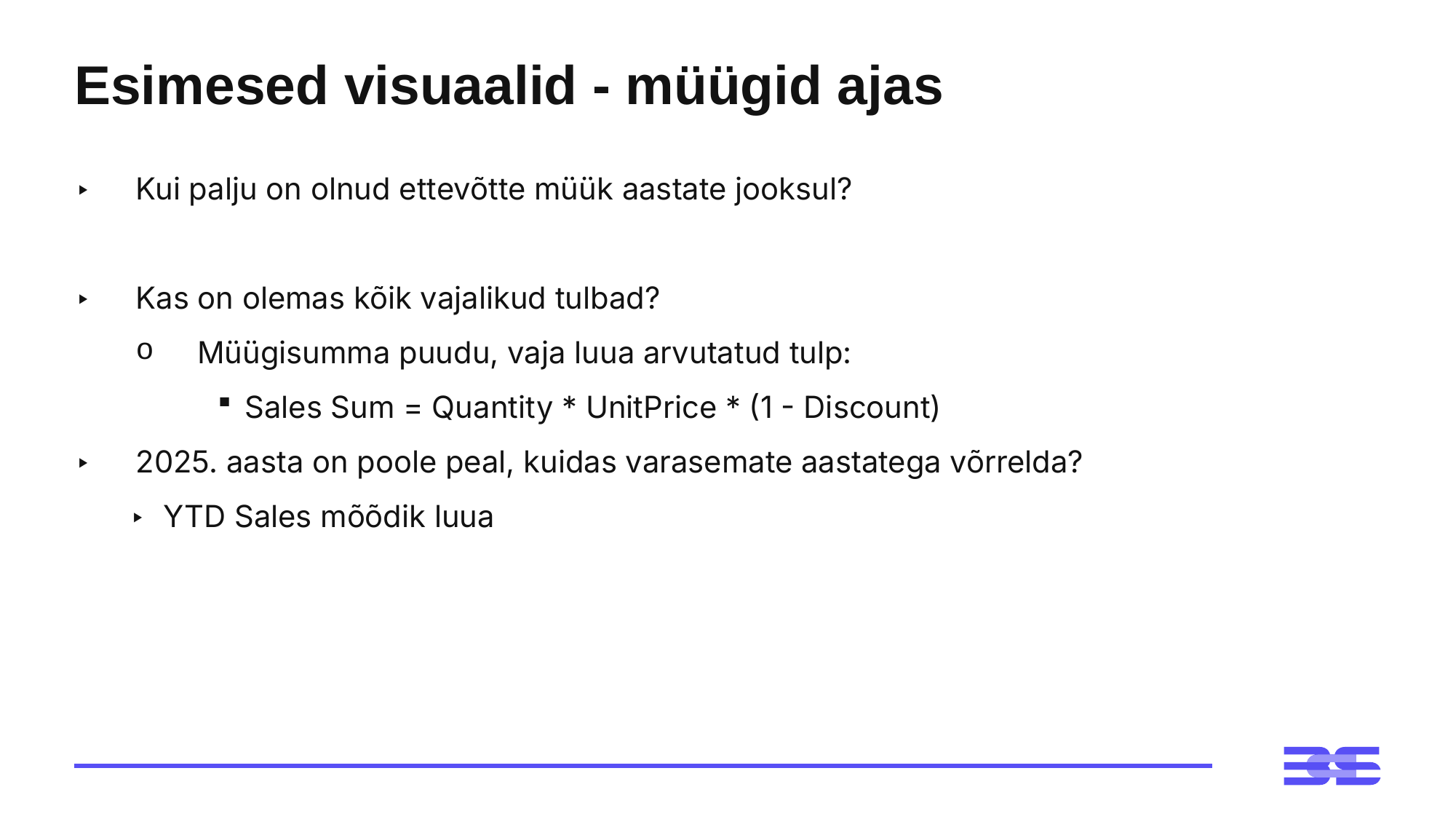

# Esimesed visuaalid - müügid ajas
Kui palju on olnud ettevõtte müük aastate jooksul?

Kas on olemas kõik vajalikud tulbad?
Müügisumma puudu, vaja luua arvutatud tulp:
Sales Sum = Quantity * UnitPrice * (1 - Discount)
2025. aasta on poole peal, kuidas varasemate aastatega võrrelda?
YTD Sales mõõdik luua